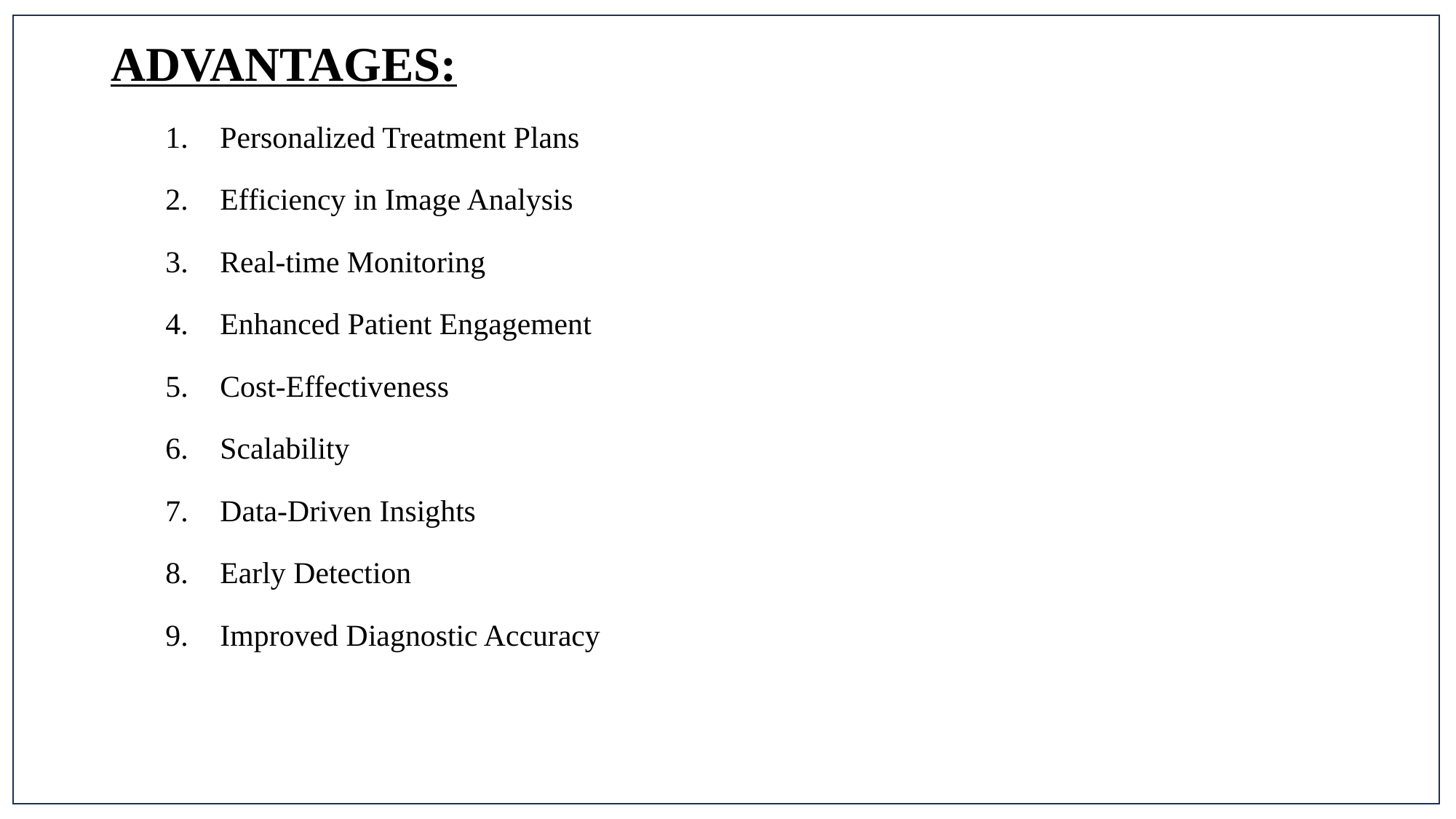

ADVANTAGES:
Personalized Treatment Plans
Efficiency in Image Analysis
Real-time Monitoring
Enhanced Patient Engagement
Cost-Effectiveness
Scalability
Data-Driven Insights
Early Detection
Improved Diagnostic Accuracy